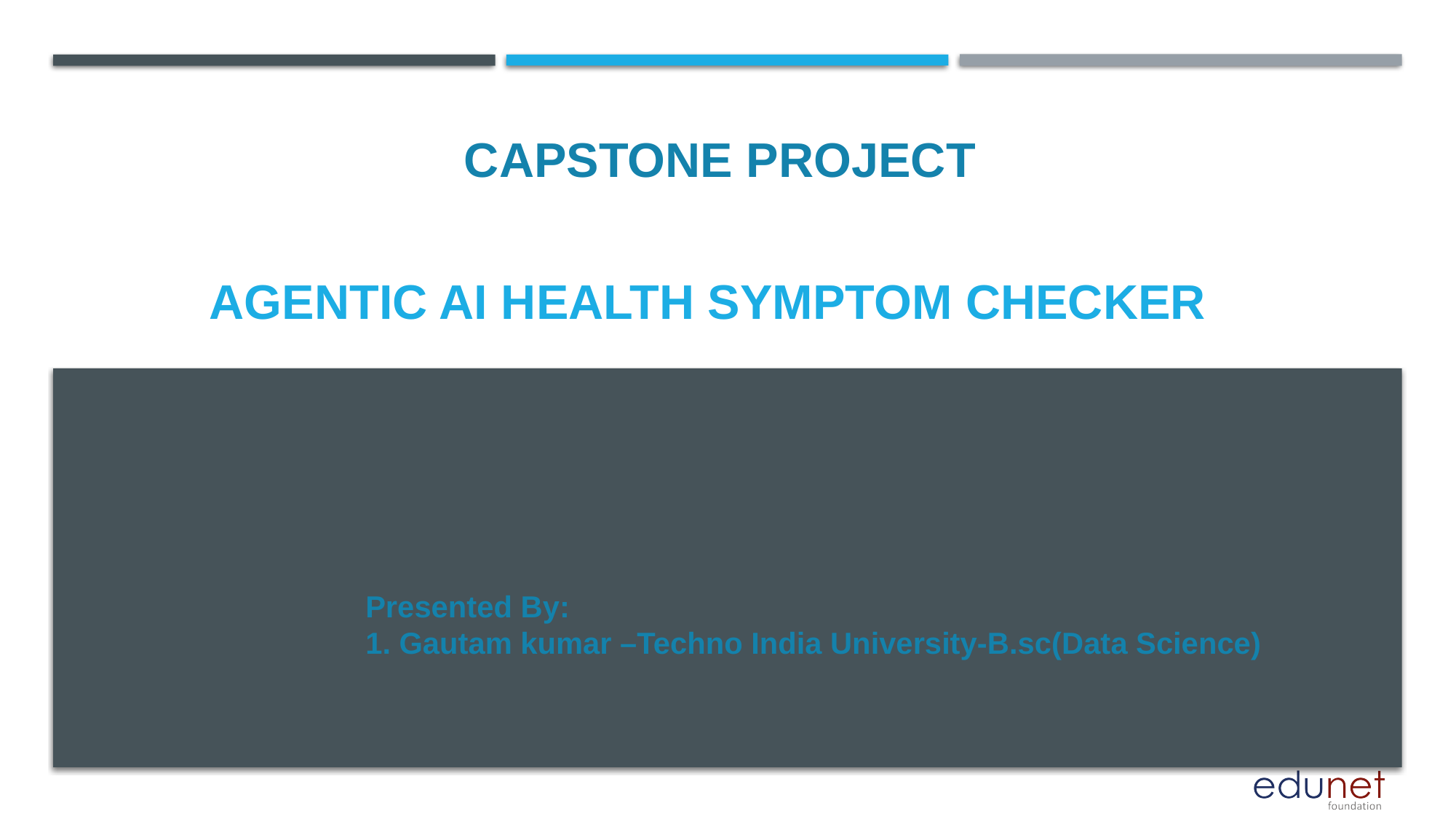

CAPSTONE PROJECT
# agentic ai health symptom checker
Presented By:
1. Gautam kumar –Techno India University-B.sc(Data Science)